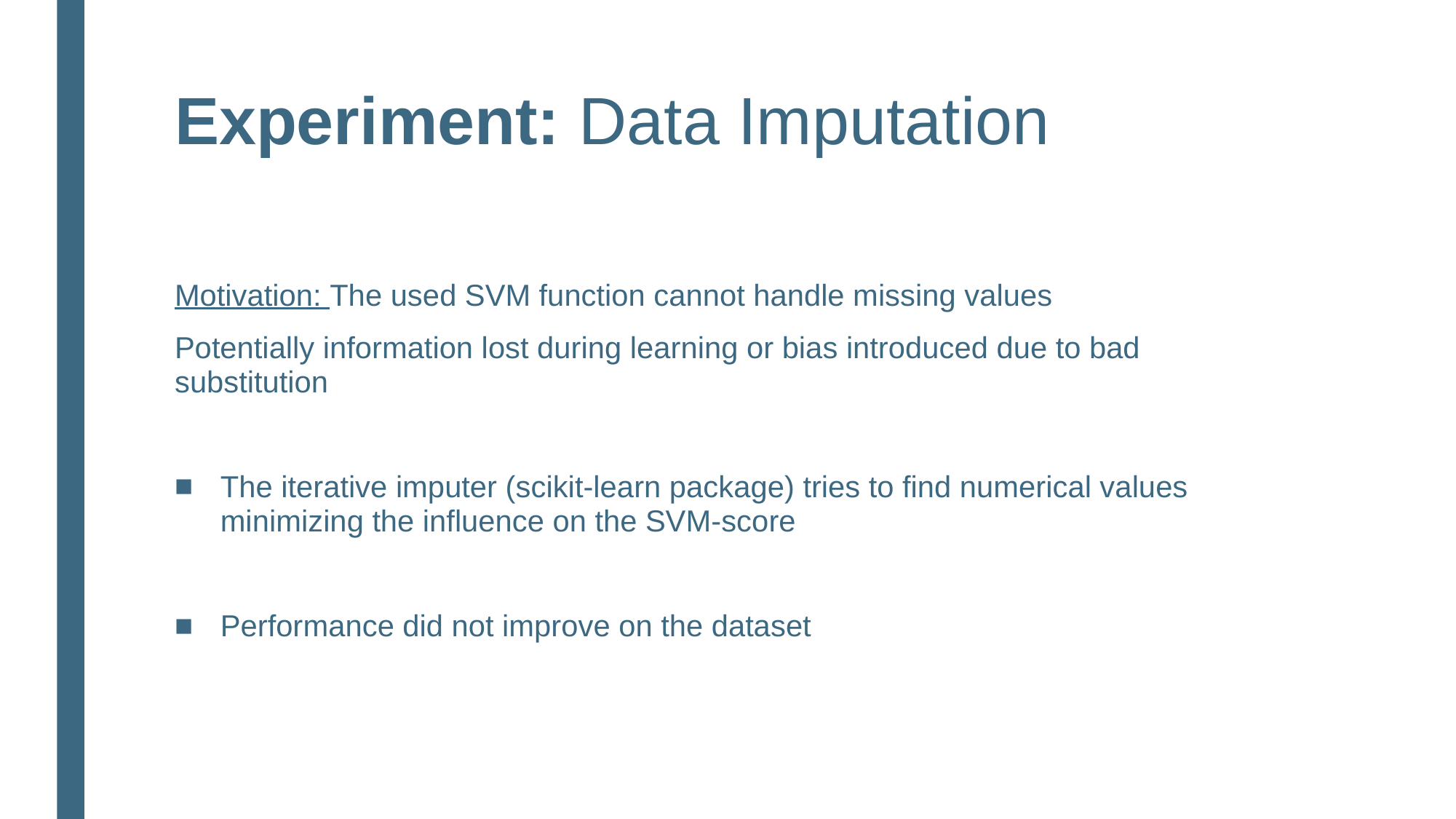

# Experiment: Data Imputation
Motivation: The used SVM function cannot handle missing values
Potentially information lost during learning or bias introduced due to bad substitution

The iterative imputer (scikit-learn package) tries to find numerical values minimizing the influence on the SVM-score

Performance did not improve on the dataset